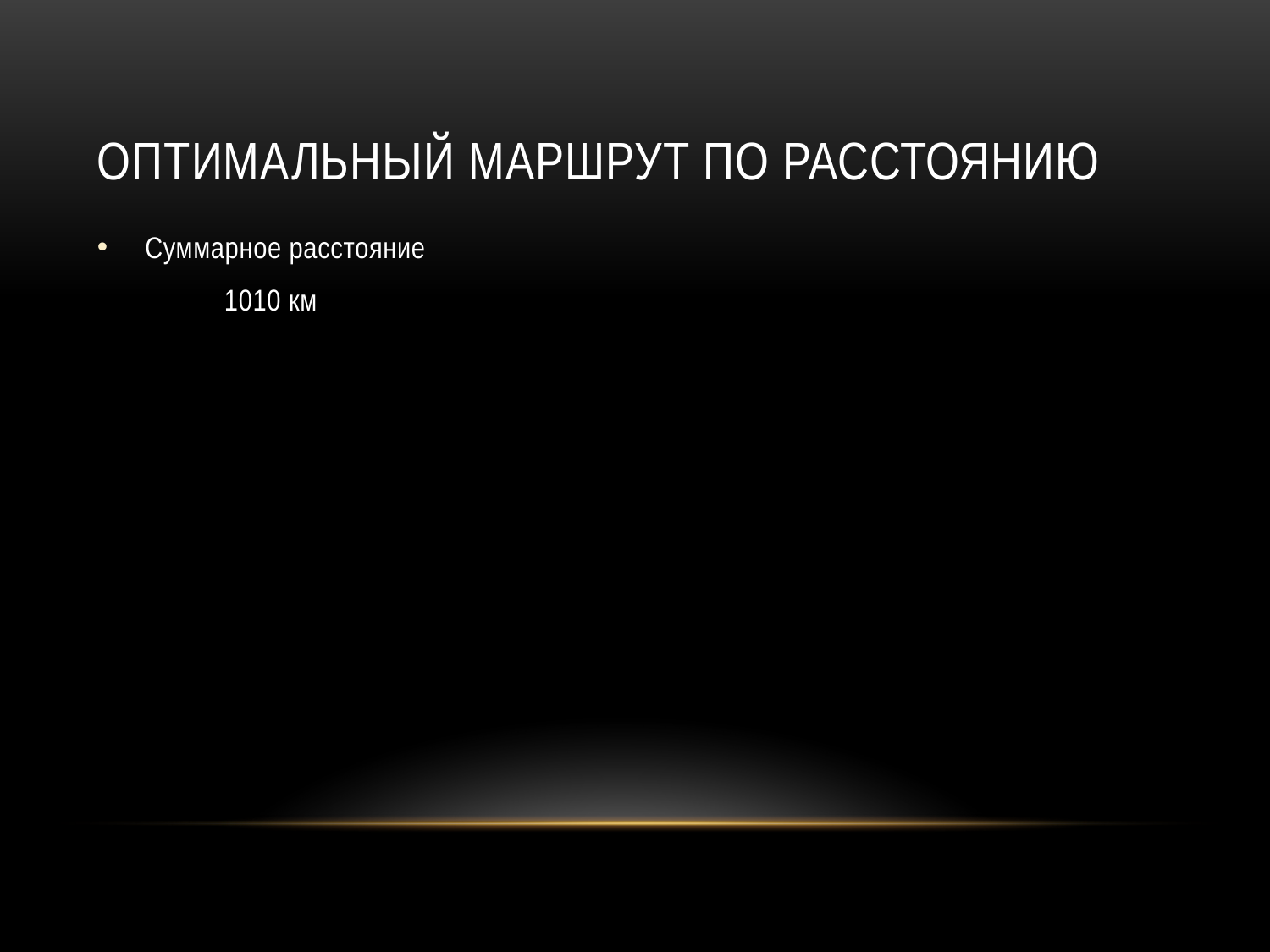

# Оптимальный маршрут по расстоянию
Суммарное расстояние
	1010 км